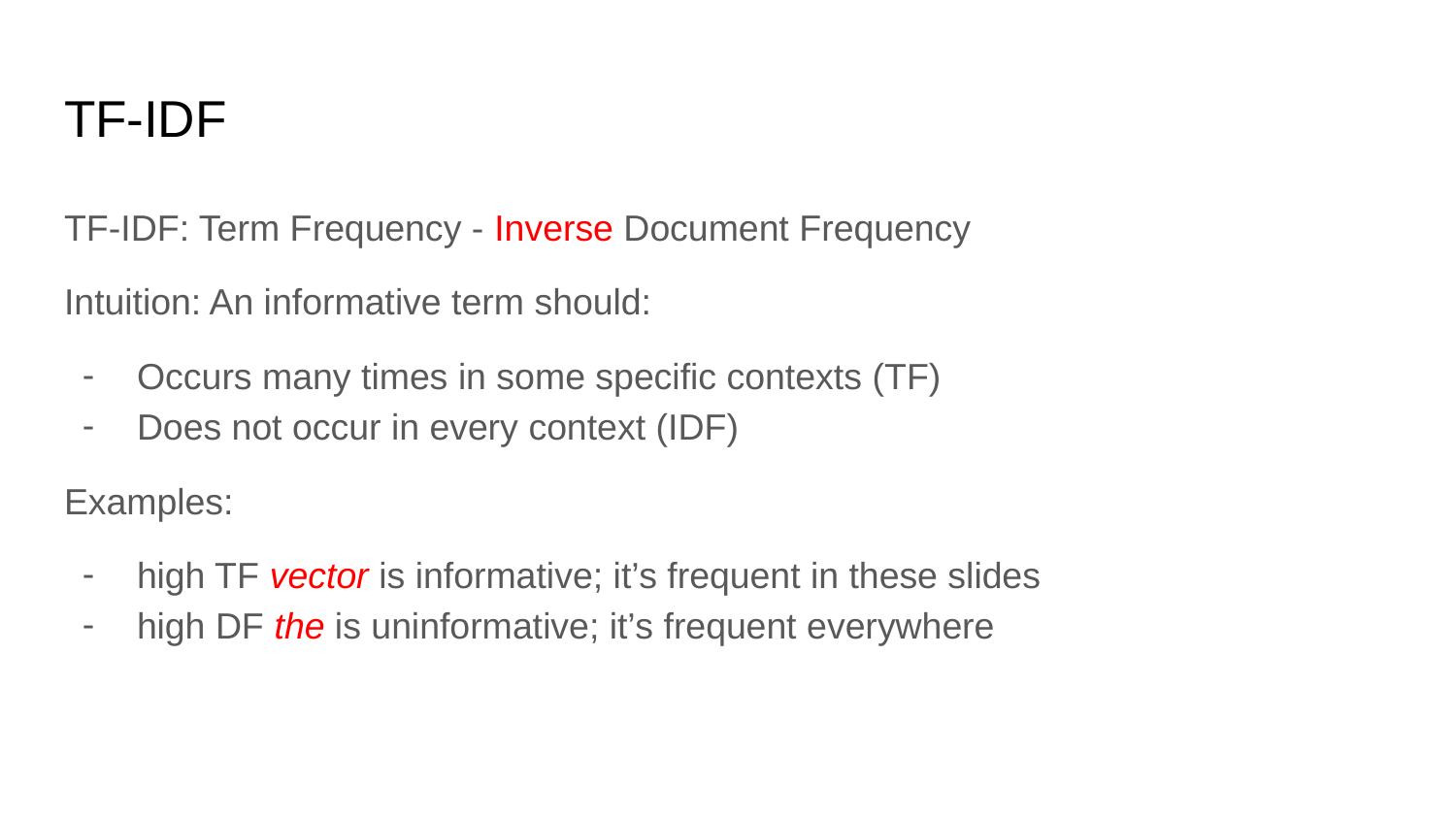

# TF-IDF
TF-IDF: Term Frequency - Inverse Document Frequency
Intuition: An informative term should:
Occurs many times in some specific contexts (TF)
Does not occur in every context (IDF)
Examples:
high TF vector is informative; it’s frequent in these slides
high DF the is uninformative; it’s frequent everywhere